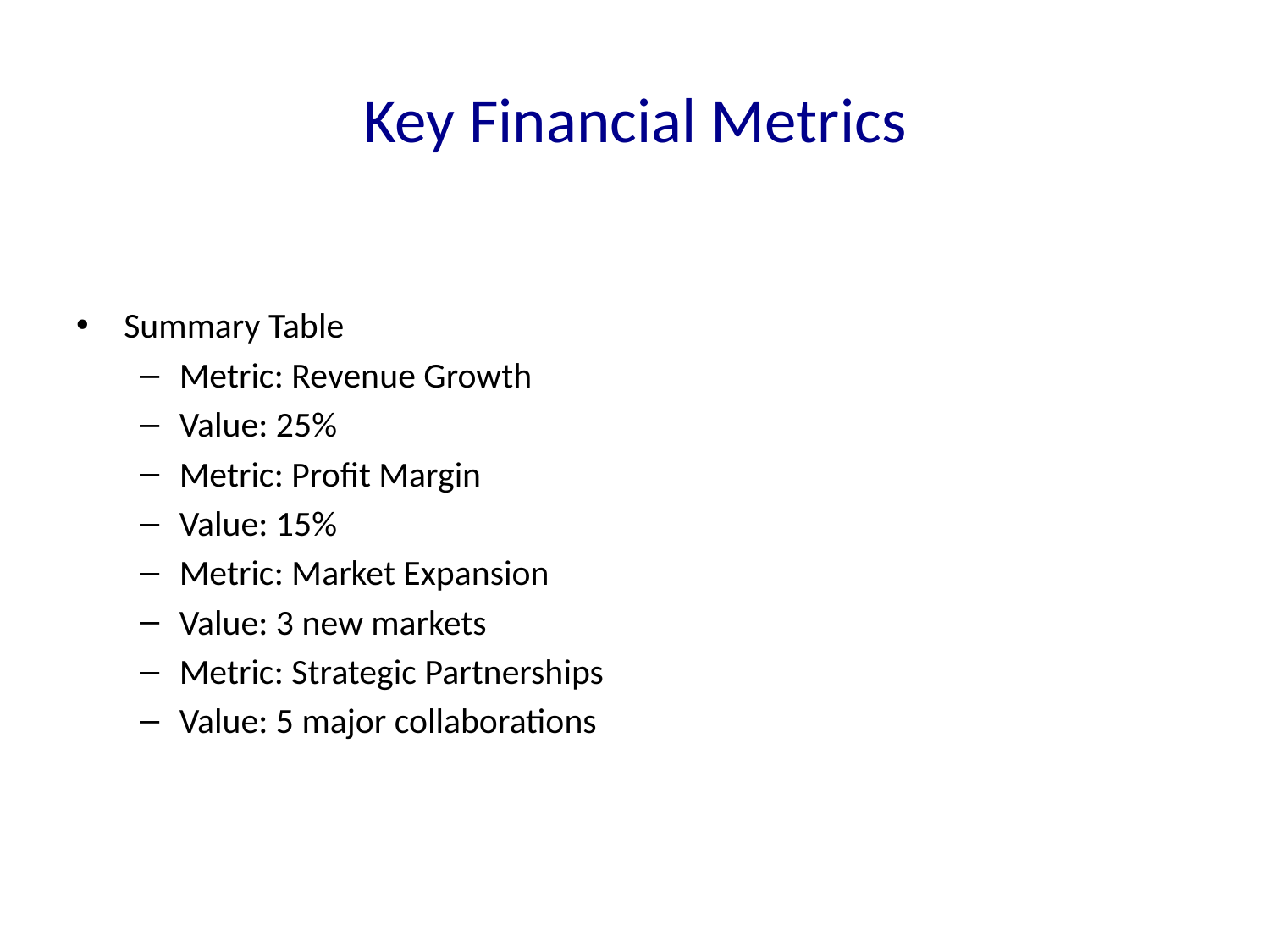

# Key Financial Metrics

Summary Table
Metric: Revenue Growth
Value: 25%
Metric: Profit Margin
Value: 15%
Metric: Market Expansion
Value: 3 new markets
Metric: Strategic Partnerships
Value: 5 major collaborations